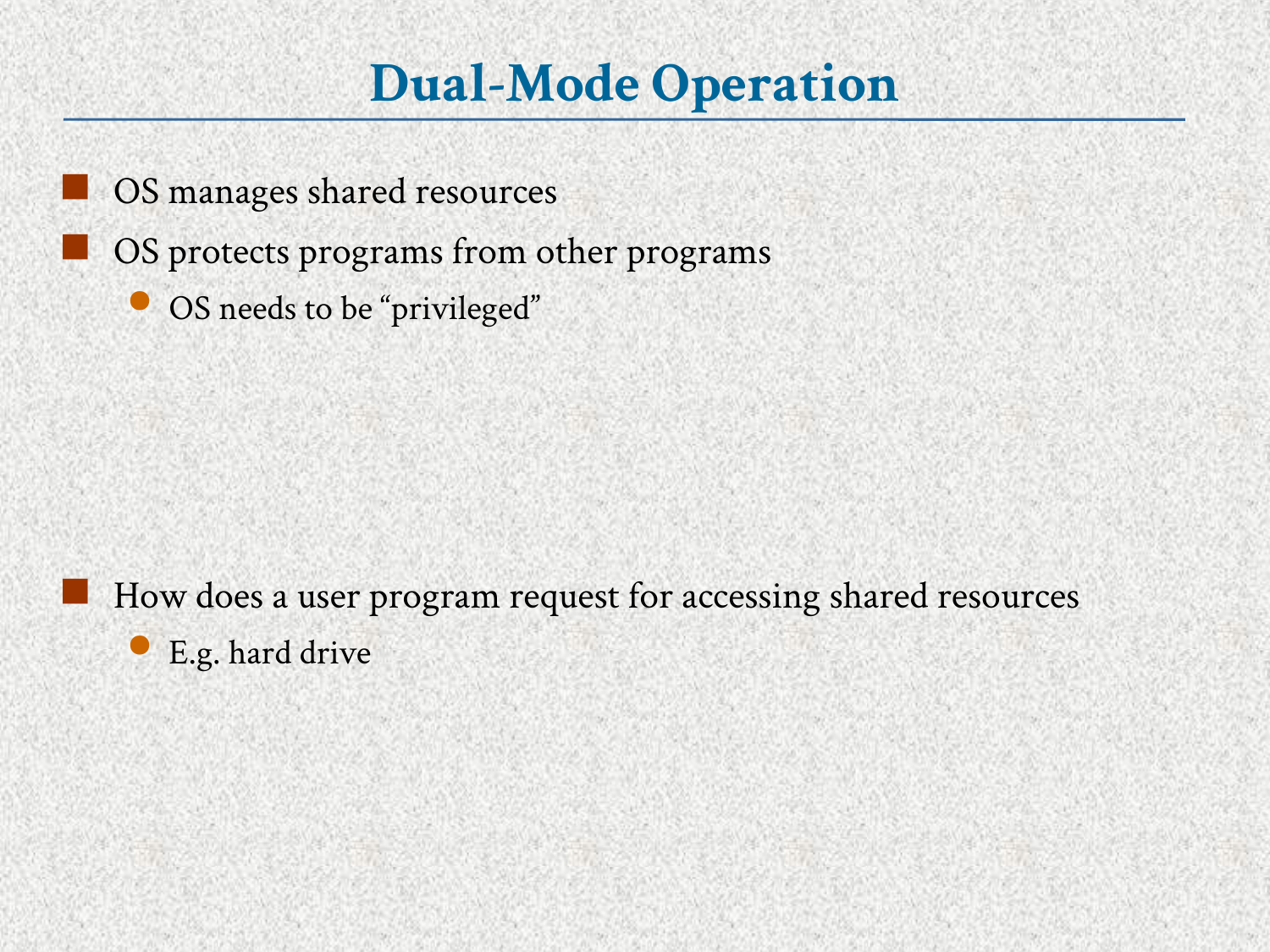

# Dual-Mode Operation
OS manages shared resources
OS protects programs from other programs
OS needs to be “privileged”

How does a user program request for accessing shared resources
E.g. hard drive